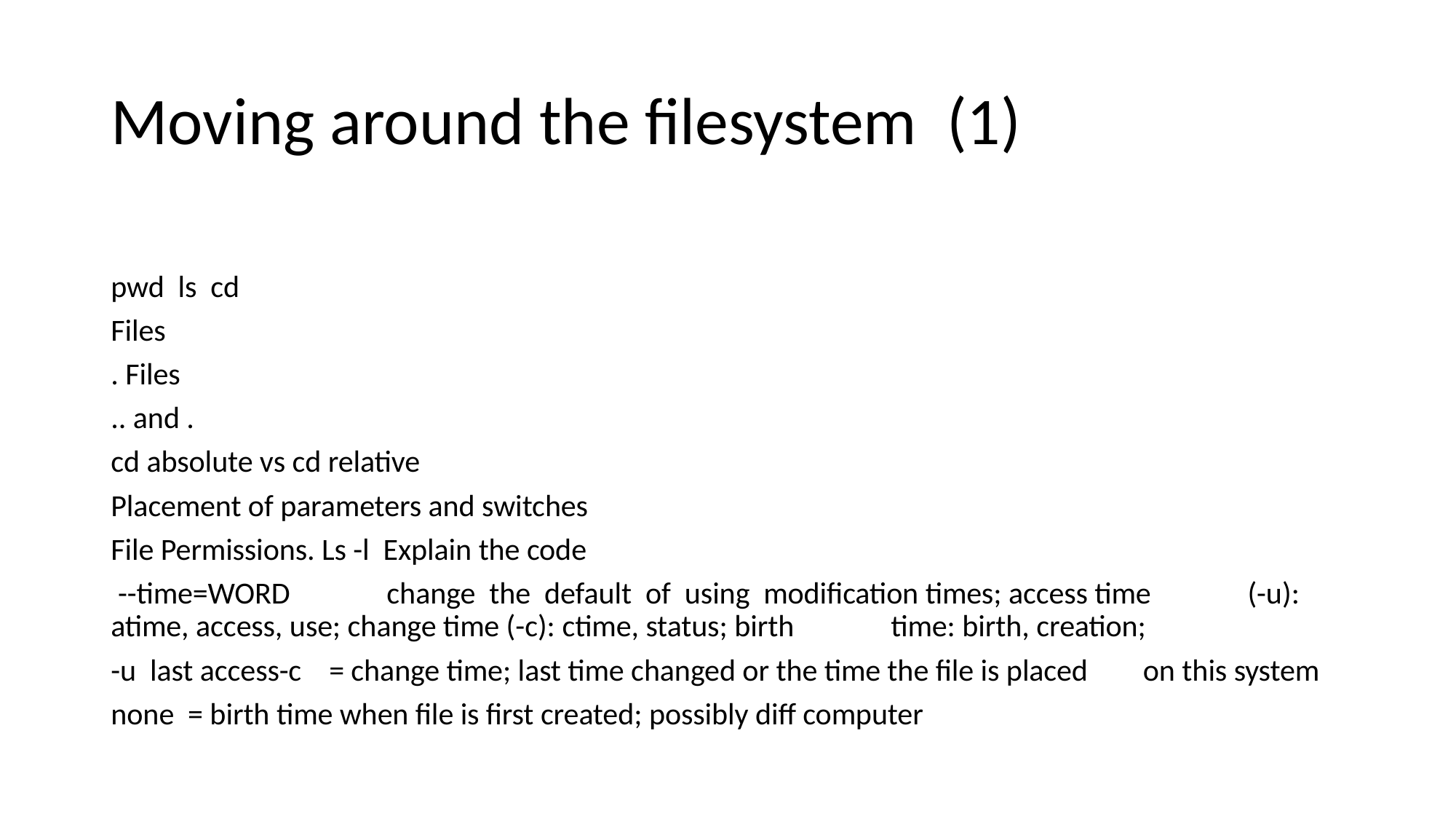

# Moving around the filesystem  (1)

pwd  ls  cd
Files
. Files
.. and .
cd absolute vs cd relative
Placement of parameters and switches
File Permissions. Ls -l  Explain the code
 --time=WORD              change  the  default  of  using  modification times; access time              (-u): atime, access, use; change time (-c): ctime, status; birth              time: birth, creation;
-u  last access-c    = change time; last time changed or the time the file is placed        on this system
none  = birth time when file is first created; possibly diff computer